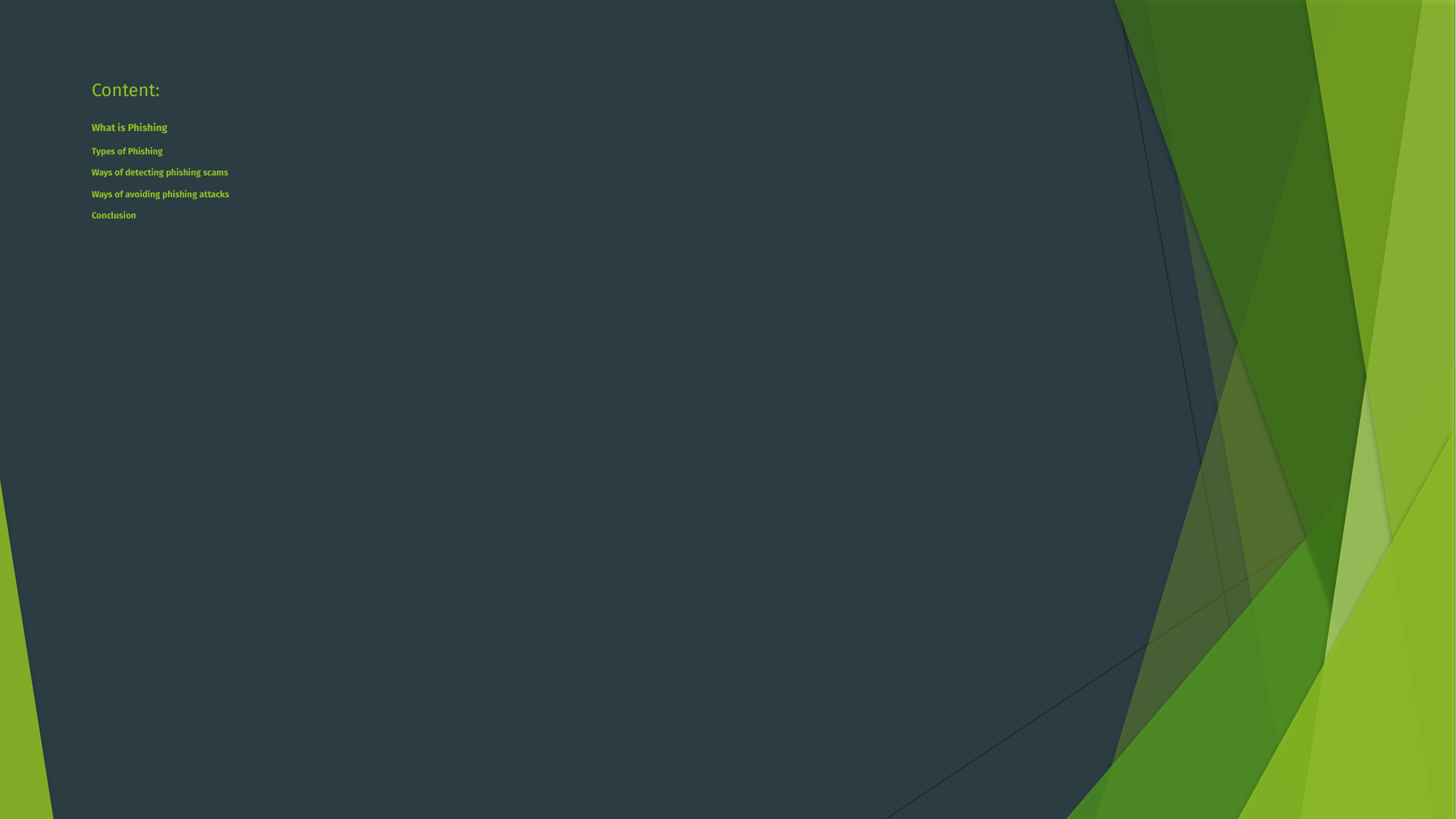

# Content: What is Phishing Types of Phishing Ways of detecting phishing scams Ways of avoiding phishing attacks Conclusion